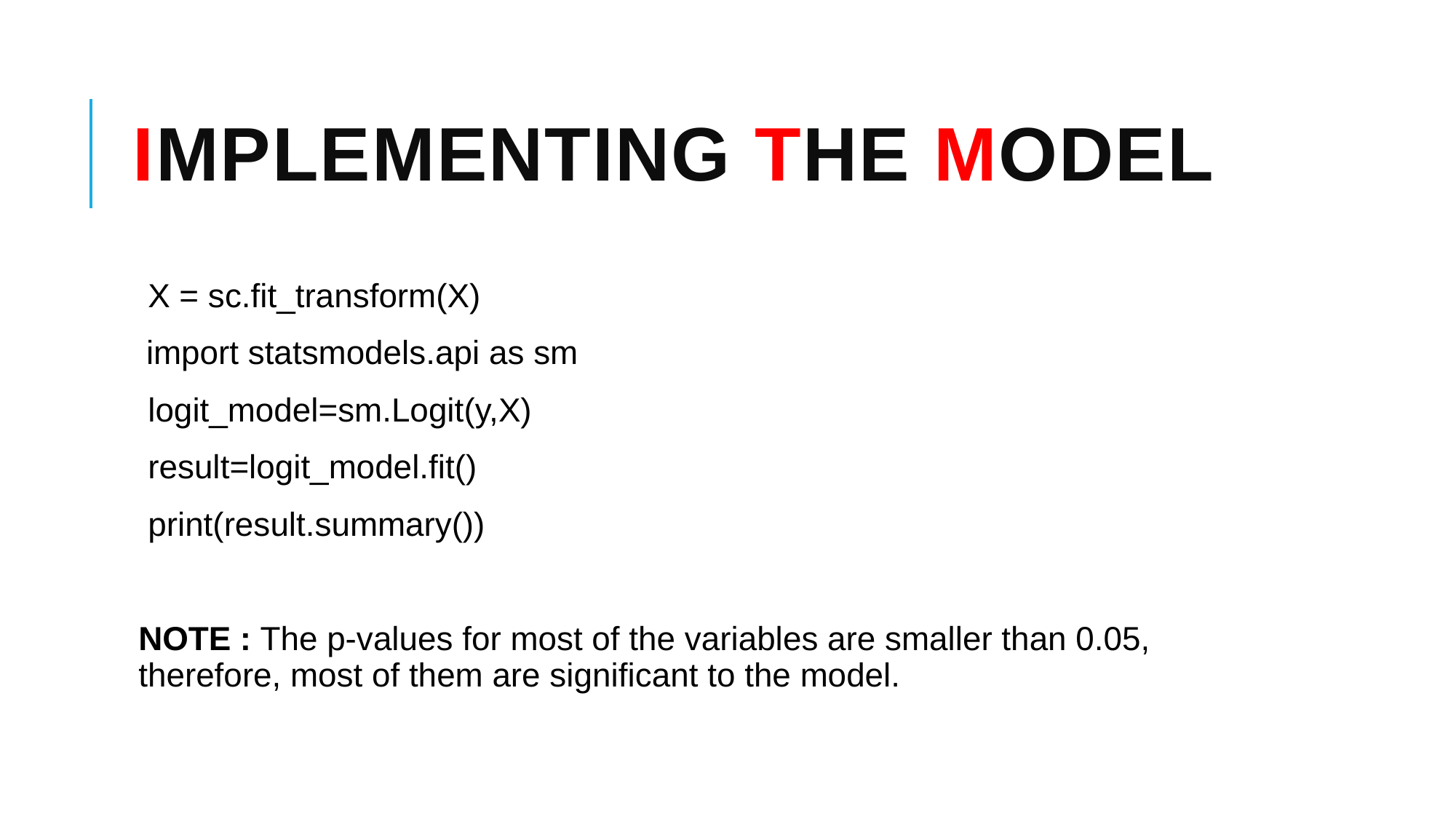

# Implementing the model
 X = sc.fit_transform(X)
  import statsmodels.api as sm
 logit_model=sm.Logit(y,X)
 result=logit_model.fit()
 print(result.summary())

NOTE : The p-values for most of the variables are smaller than 0.05, therefore, most of them are significant to the model.